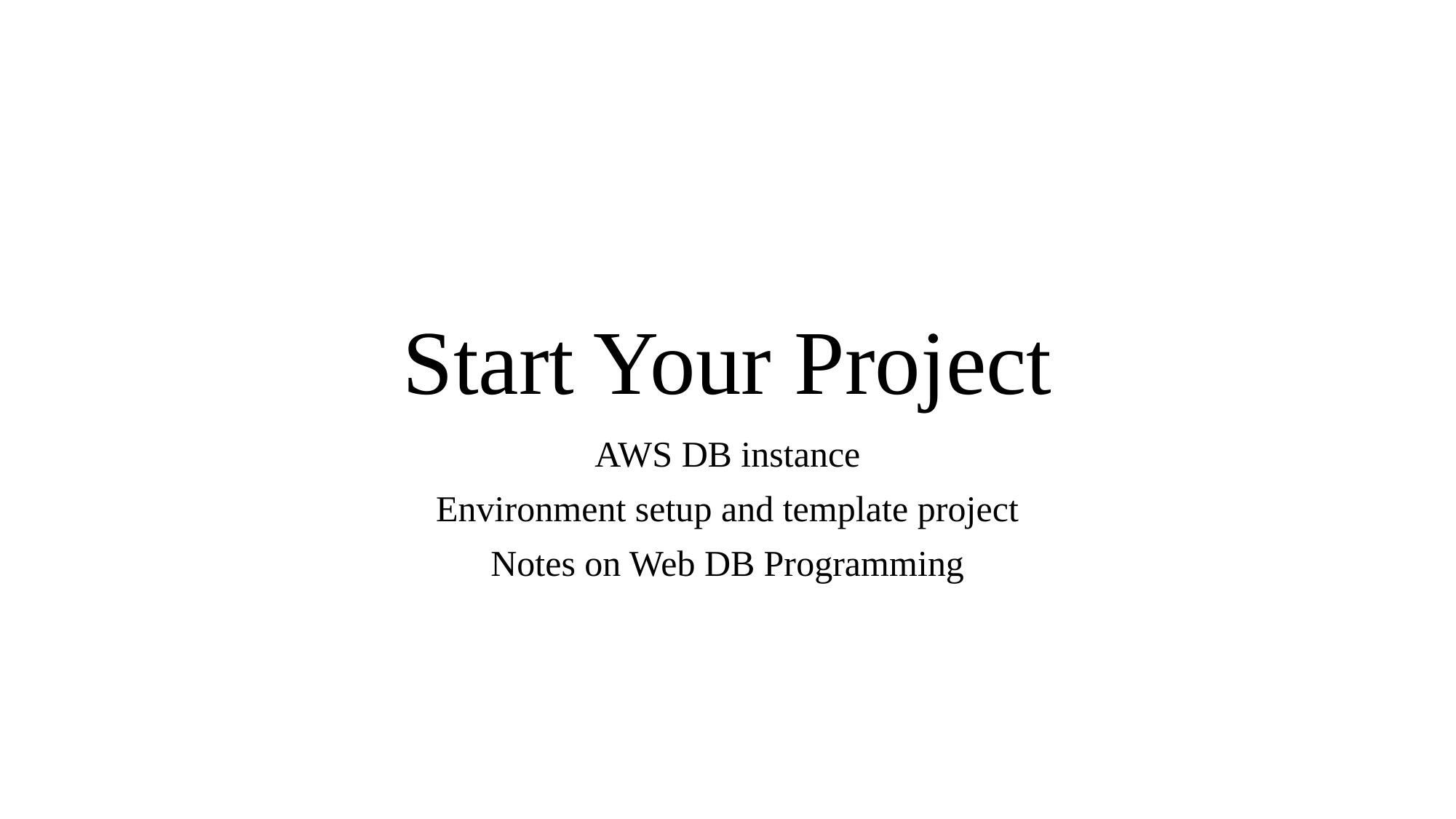

# Start Your Project
AWS DB instance
Environment setup and template project
Notes on Web DB Programming